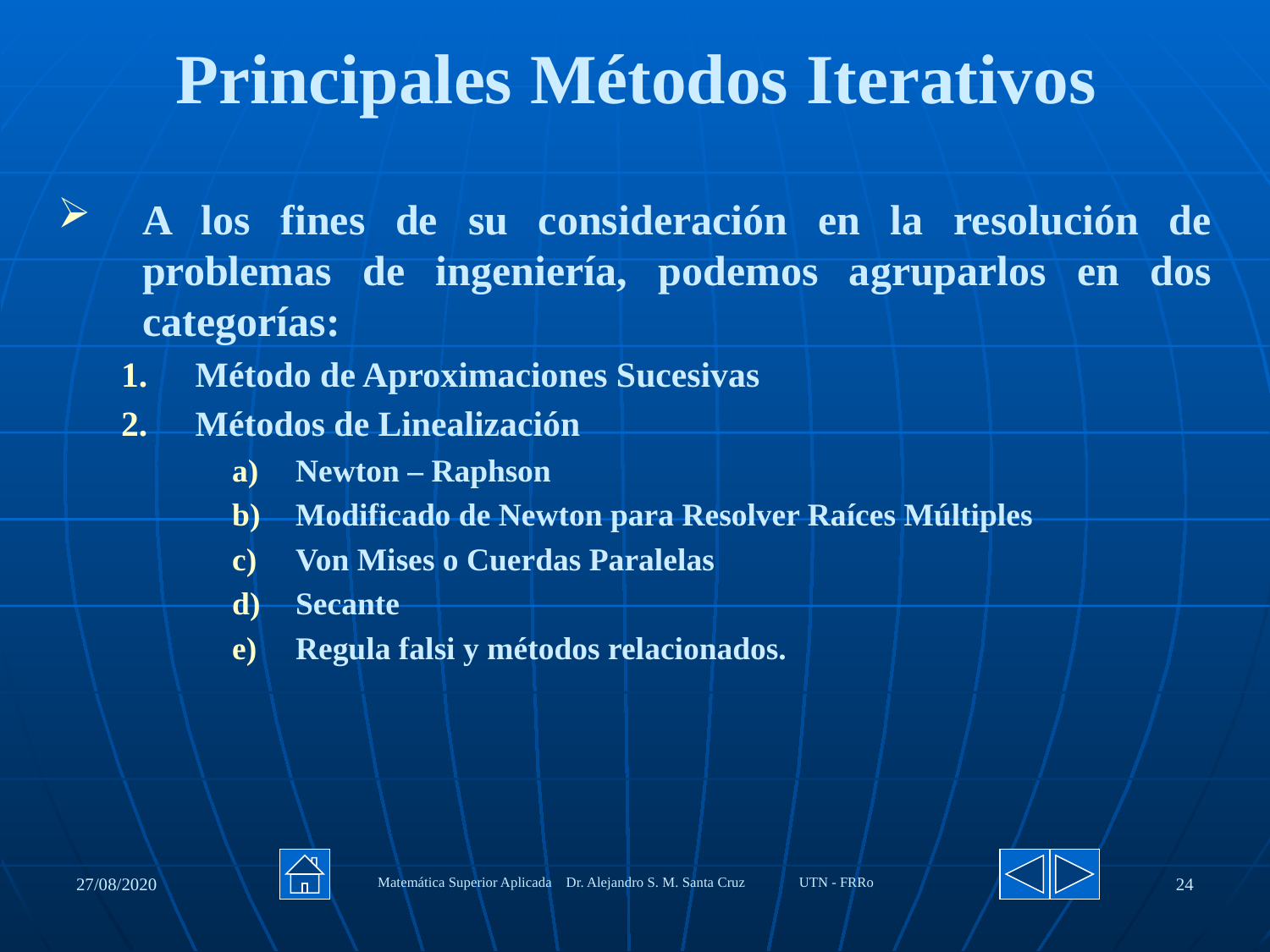

Principales Métodos Iterativos
A los fines de su consideración en la resolución de problemas de ingeniería, podemos agruparlos en dos categorías:
Método de Aproximaciones Sucesivas
Métodos de Linealización
Newton – Raphson
Modificado de Newton para Resolver Raíces Múltiples
Von Mises o Cuerdas Paralelas
Secante
Regula falsi y métodos relacionados.

27/08/2020
Matemática Superior Aplicada    Dr. Alejandro S. M. Santa Cruz               UTN - FRRo
24